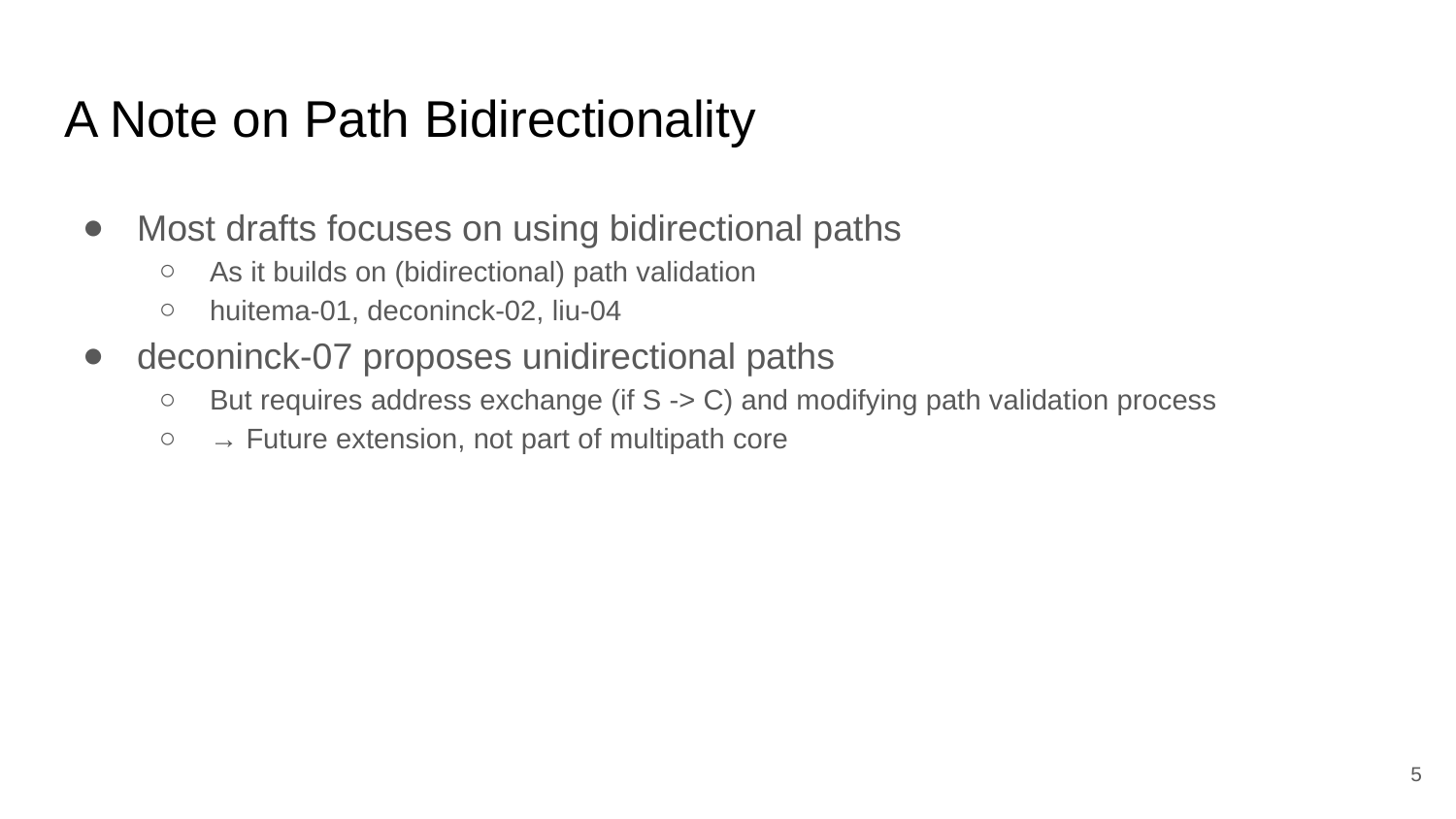

# A Note on Path Bidirectionality
Most drafts focuses on using bidirectional paths
As it builds on (bidirectional) path validation
huitema-01, deconinck-02, liu-04
deconinck-07 proposes unidirectional paths
But requires address exchange (if S -> C) and modifying path validation process
→ Future extension, not part of multipath core
5